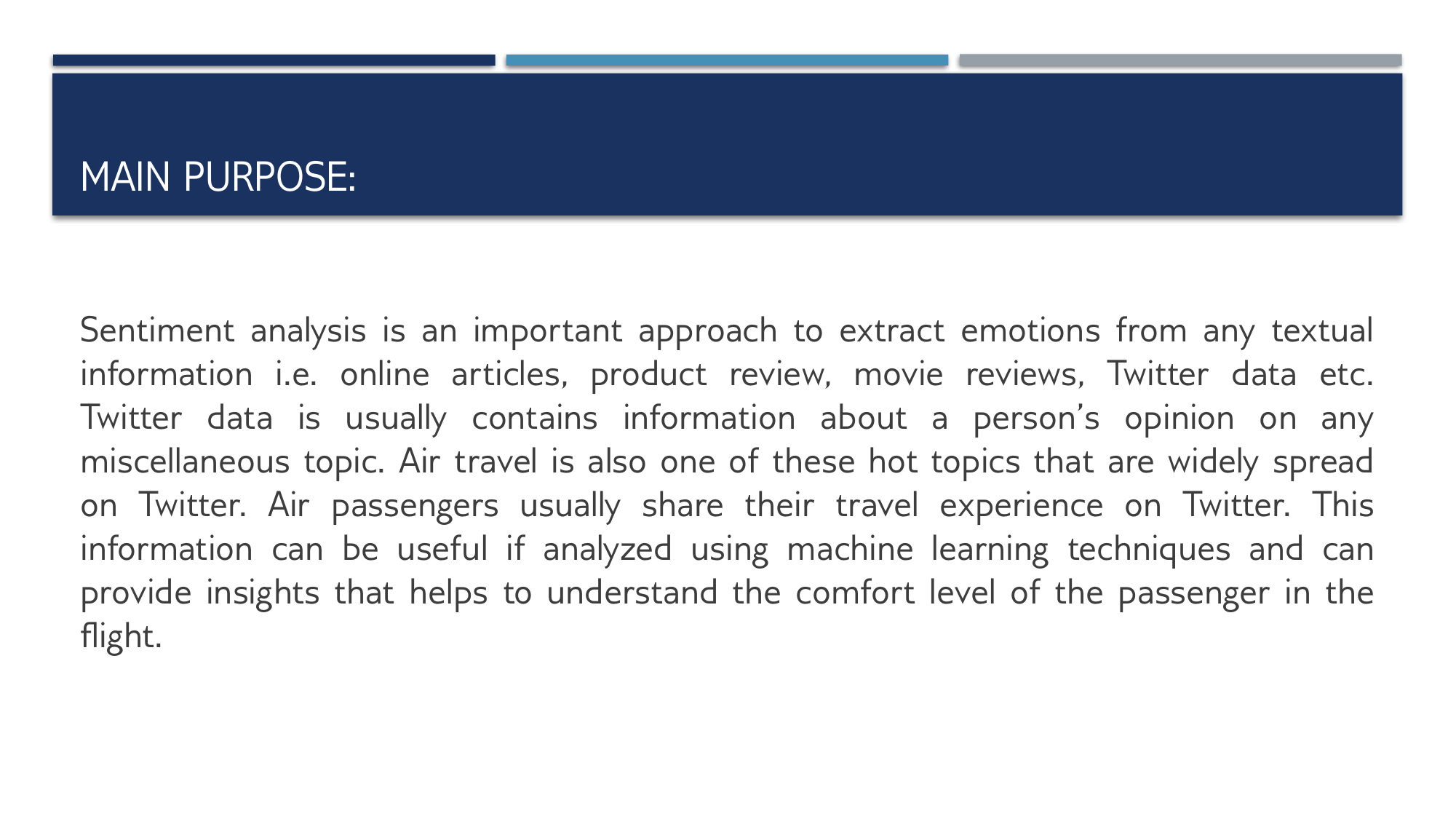

# MAIN PURPOSE:
Sentiment analysis is an important approach to extract emotions from any textual information i.e. online articles, product review, movie reviews, Twitter data etc. Twitter data is usually contains information about a person’s opinion on any miscellaneous topic. Air travel is also one of these hot topics that are widely spread on Twitter. Air passengers usually share their travel experience on Twitter. This information can be useful if analyzed using machine learning techniques and can provide insights that helps to understand the comfort level of the passenger in the flight.